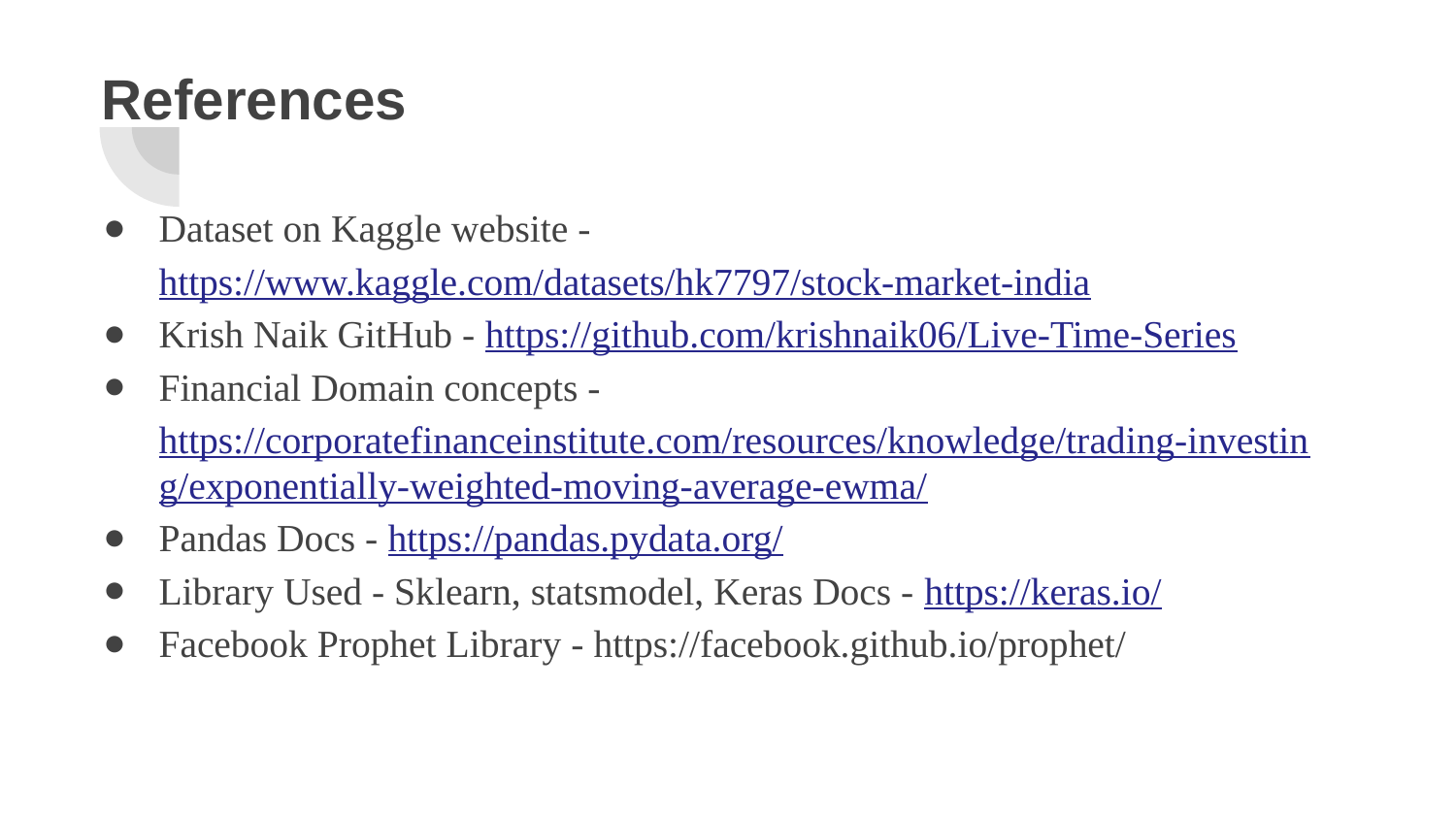

# References
Dataset on Kaggle website - https://www.kaggle.com/datasets/hk7797/stock-market-india
Krish Naik GitHub - https://github.com/krishnaik06/Live-Time-Series
Financial Domain concepts -  https://corporatefinanceinstitute.com/resources/knowledge/trading-investing/exponentially-weighted-moving-average-ewma/
Pandas Docs - https://pandas.pydata.org/
Library Used - Sklearn, statsmodel, Keras Docs - https://keras.io/
Facebook Prophet Library - https://facebook.github.io/prophet/